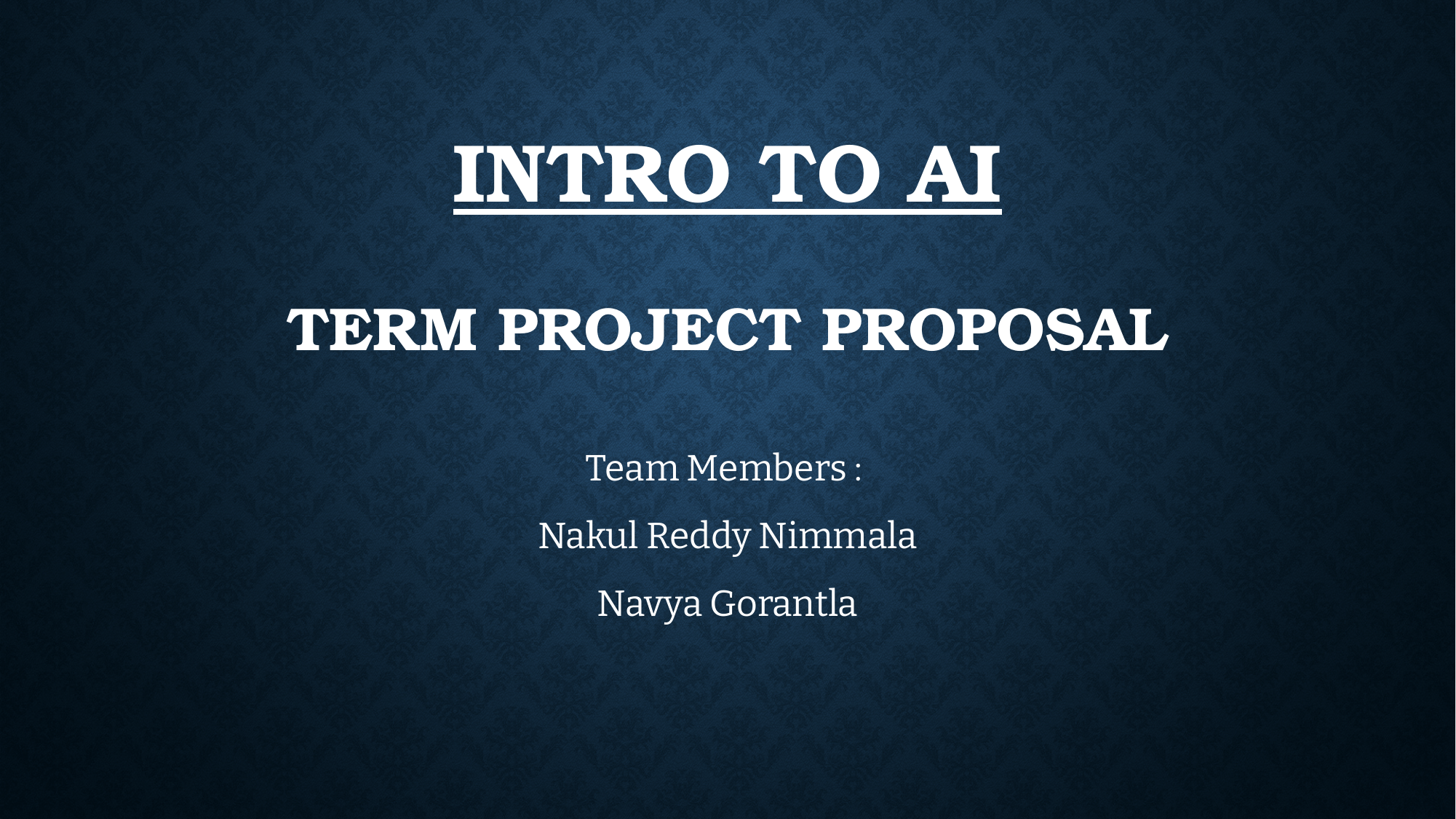

# Intro to Ai Term Project Proposal
Team Members :
Nakul Reddy Nimmala
Navya Gorantla